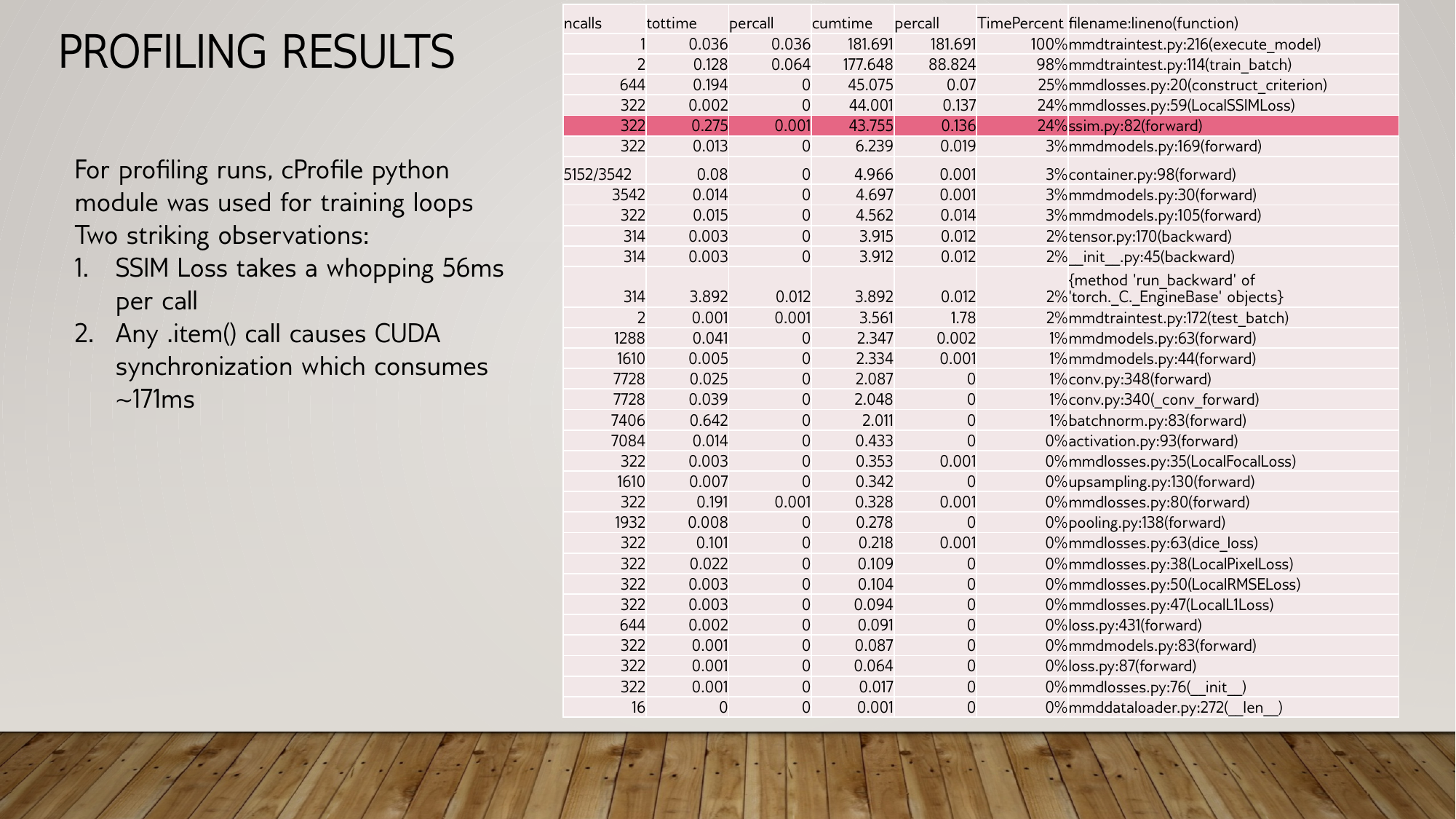

| ncalls | tottime | percall | cumtime | percall | TimePercent | filename:lineno(function) |
| --- | --- | --- | --- | --- | --- | --- |
| 1 | 0.036 | 0.036 | 181.691 | 181.691 | 100% | mmdtraintest.py:216(execute\_model) |
| 2 | 0.128 | 0.064 | 177.648 | 88.824 | 98% | mmdtraintest.py:114(train\_batch) |
| 644 | 0.194 | 0 | 45.075 | 0.07 | 25% | mmdlosses.py:20(construct\_criterion) |
| 322 | 0.002 | 0 | 44.001 | 0.137 | 24% | mmdlosses.py:59(LocalSSIMLoss) |
| 322 | 0.275 | 0.001 | 43.755 | 0.136 | 24% | ssim.py:82(forward) |
| 322 | 0.013 | 0 | 6.239 | 0.019 | 3% | mmdmodels.py:169(forward) |
| 5152/3542 | 0.08 | 0 | 4.966 | 0.001 | 3% | container.py:98(forward) |
| 3542 | 0.014 | 0 | 4.697 | 0.001 | 3% | mmdmodels.py:30(forward) |
| 322 | 0.015 | 0 | 4.562 | 0.014 | 3% | mmdmodels.py:105(forward) |
| 314 | 0.003 | 0 | 3.915 | 0.012 | 2% | tensor.py:170(backward) |
| 314 | 0.003 | 0 | 3.912 | 0.012 | 2% | \_\_init\_\_.py:45(backward) |
| 314 | 3.892 | 0.012 | 3.892 | 0.012 | 2% | {method 'run\_backward' of 'torch.\_C.\_EngineBase' objects} |
| 2 | 0.001 | 0.001 | 3.561 | 1.78 | 2% | mmdtraintest.py:172(test\_batch) |
| 1288 | 0.041 | 0 | 2.347 | 0.002 | 1% | mmdmodels.py:63(forward) |
| 1610 | 0.005 | 0 | 2.334 | 0.001 | 1% | mmdmodels.py:44(forward) |
| 7728 | 0.025 | 0 | 2.087 | 0 | 1% | conv.py:348(forward) |
| 7728 | 0.039 | 0 | 2.048 | 0 | 1% | conv.py:340(\_conv\_forward) |
| 7406 | 0.642 | 0 | 2.011 | 0 | 1% | batchnorm.py:83(forward) |
| 7084 | 0.014 | 0 | 0.433 | 0 | 0% | activation.py:93(forward) |
| 322 | 0.003 | 0 | 0.353 | 0.001 | 0% | mmdlosses.py:35(LocalFocalLoss) |
| 1610 | 0.007 | 0 | 0.342 | 0 | 0% | upsampling.py:130(forward) |
| 322 | 0.191 | 0.001 | 0.328 | 0.001 | 0% | mmdlosses.py:80(forward) |
| 1932 | 0.008 | 0 | 0.278 | 0 | 0% | pooling.py:138(forward) |
| 322 | 0.101 | 0 | 0.218 | 0.001 | 0% | mmdlosses.py:63(dice\_loss) |
| 322 | 0.022 | 0 | 0.109 | 0 | 0% | mmdlosses.py:38(LocalPixelLoss) |
| 322 | 0.003 | 0 | 0.104 | 0 | 0% | mmdlosses.py:50(LocalRMSELoss) |
| 322 | 0.003 | 0 | 0.094 | 0 | 0% | mmdlosses.py:47(LocalL1Loss) |
| 644 | 0.002 | 0 | 0.091 | 0 | 0% | loss.py:431(forward) |
| 322 | 0.001 | 0 | 0.087 | 0 | 0% | mmdmodels.py:83(forward) |
| 322 | 0.001 | 0 | 0.064 | 0 | 0% | loss.py:87(forward) |
| 322 | 0.001 | 0 | 0.017 | 0 | 0% | mmdlosses.py:76(\_\_init\_\_) |
| 16 | 0 | 0 | 0.001 | 0 | 0% | mmddataloader.py:272(\_\_len\_\_) |
Profiling results
For profiling runs, cProfile python module was used for training loops
Two striking observations:
SSIM Loss takes a whopping 56ms per call
Any .item() call causes CUDA synchronization which consumes ~171ms